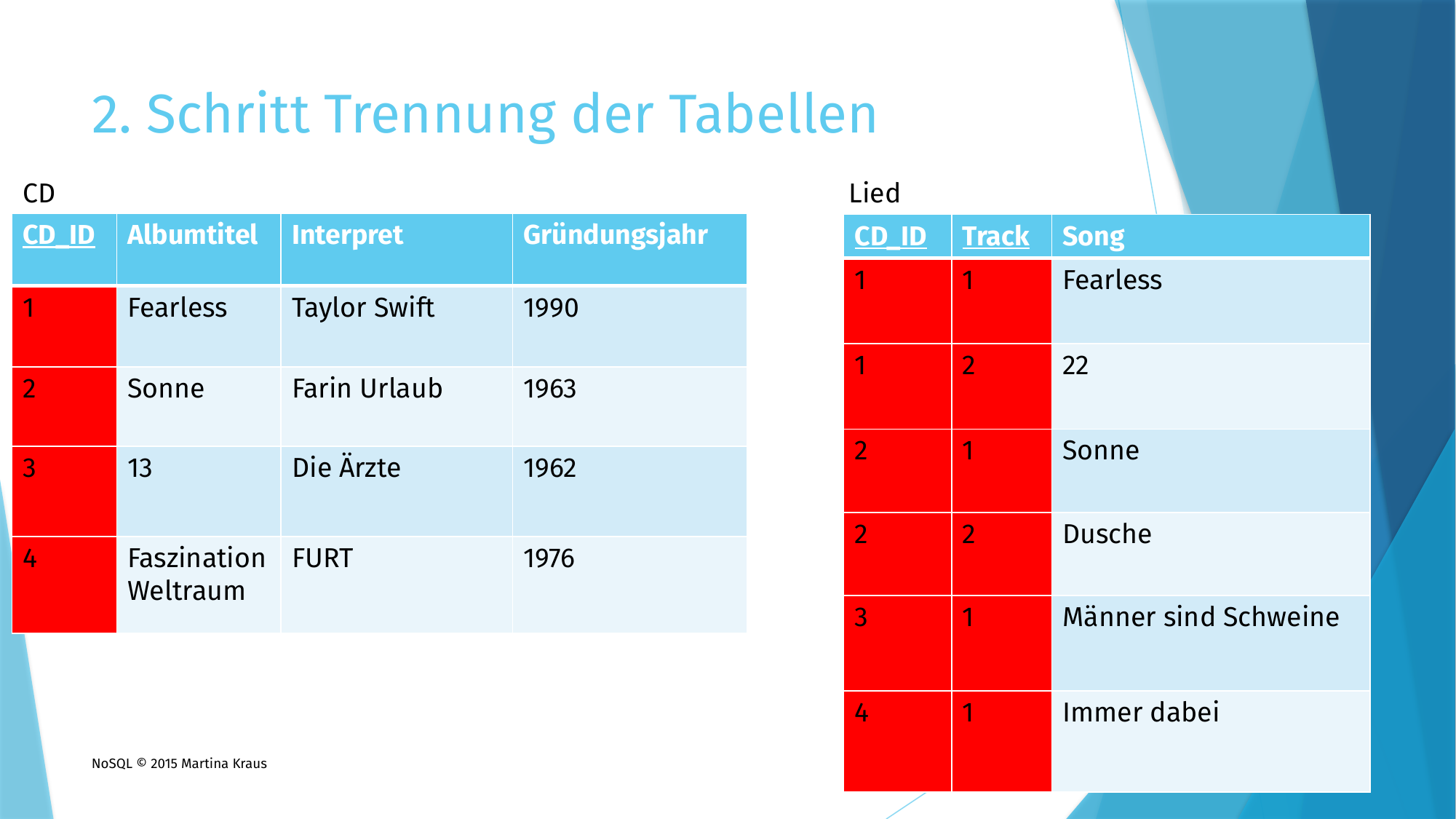

# 2. Schritt Trennung der Tabellen
CD
Lied
| CD\_ID | Albumtitel | Interpret | Gründungsjahr |
| --- | --- | --- | --- |
| 1 | Fearless | Taylor Swift | 1990 |
| 2 | Sonne | Farin Urlaub | 1963 |
| 3 | 13 | Die Ärzte | 1962 |
| 4 | Faszination Weltraum | FURT | 1976 |
| CD\_ID | Track | Song |
| --- | --- | --- |
| 1 | 1 | Fearless |
| 1 | 2 | 22 |
| 2 | 1 | Sonne |
| 2 | 2 | Dusche |
| 3 | 1 | Männer sind Schweine |
| 4 | 1 | Immer dabei |
35
NoSQL © 2015 Martina Kraus